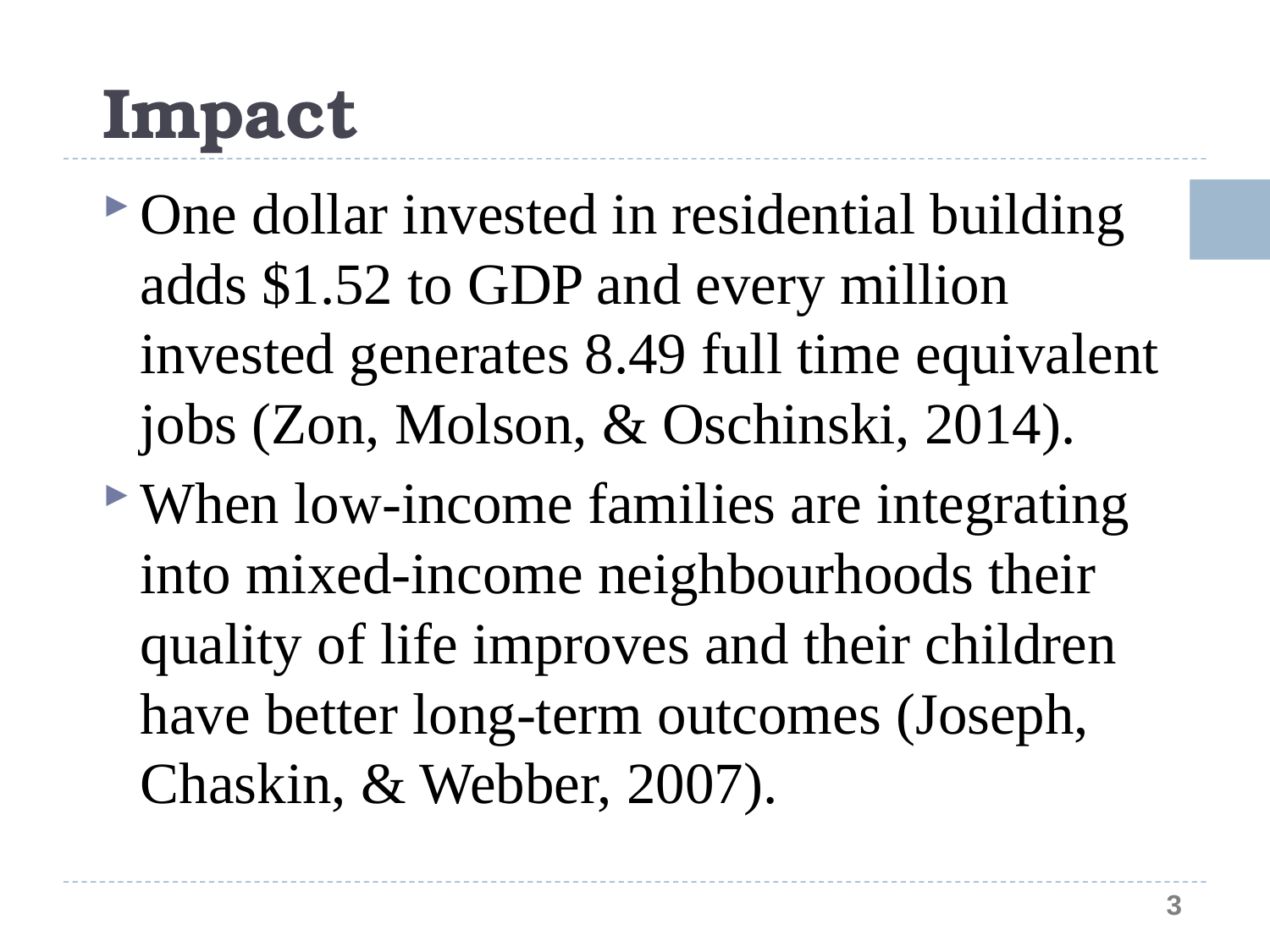

# Impact
One dollar invested in residential building adds $1.52 to GDP and every million invested generates 8.49 full time equivalent jobs (Zon, Molson, & Oschinski, 2014).
When low-income families are integrating into mixed-income neighbourhoods their quality of life improves and their children have better long-term outcomes (Joseph, Chaskin, & Webber, 2007).